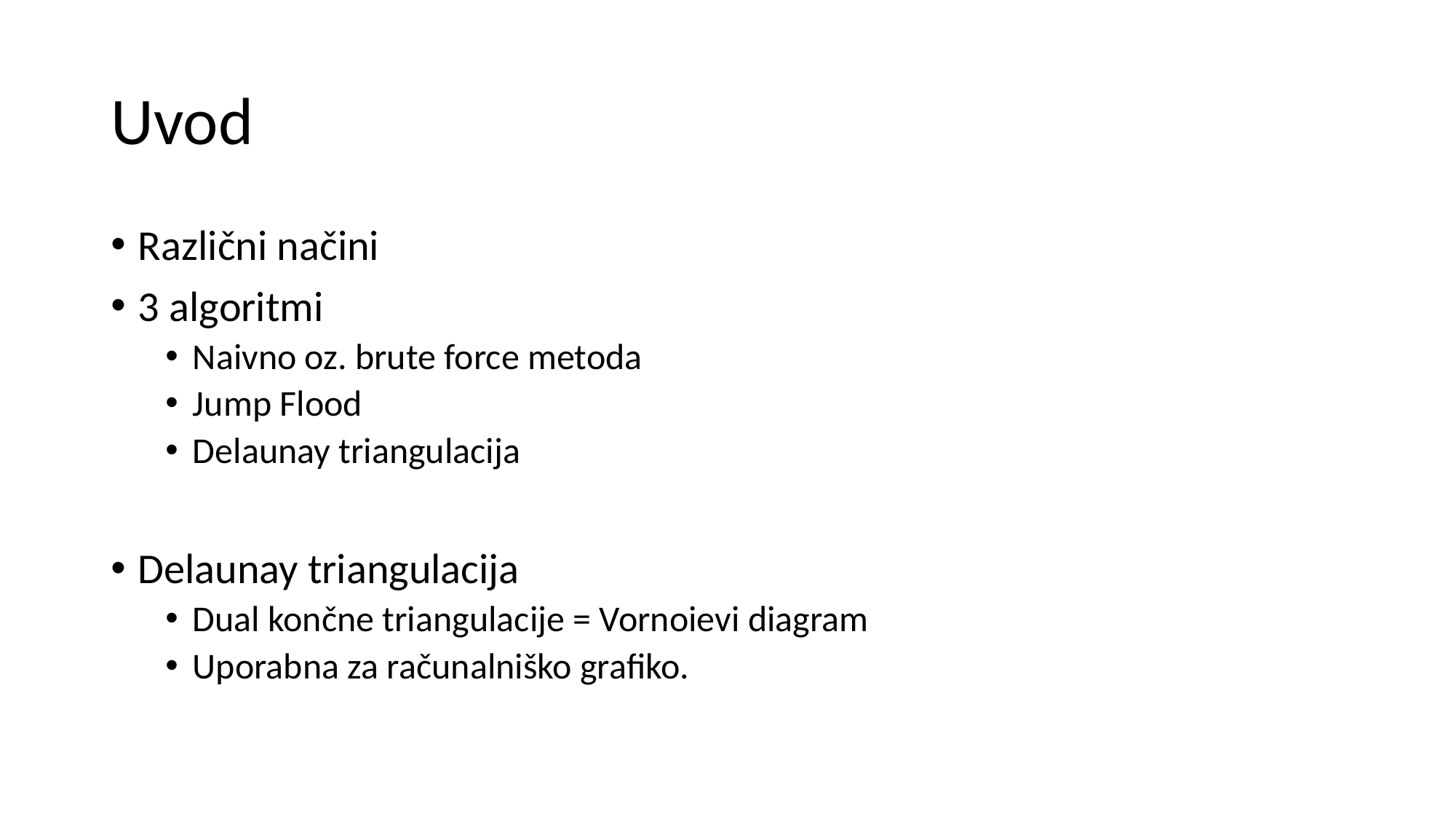

# Uvod
Različni načini
3 algoritmi
Naivno oz. brute force metoda
Jump Flood
Delaunay triangulacija

Delaunay triangulacija
Dual končne triangulacije = Vornoievi diagram
Uporabna za računalniško grafiko.